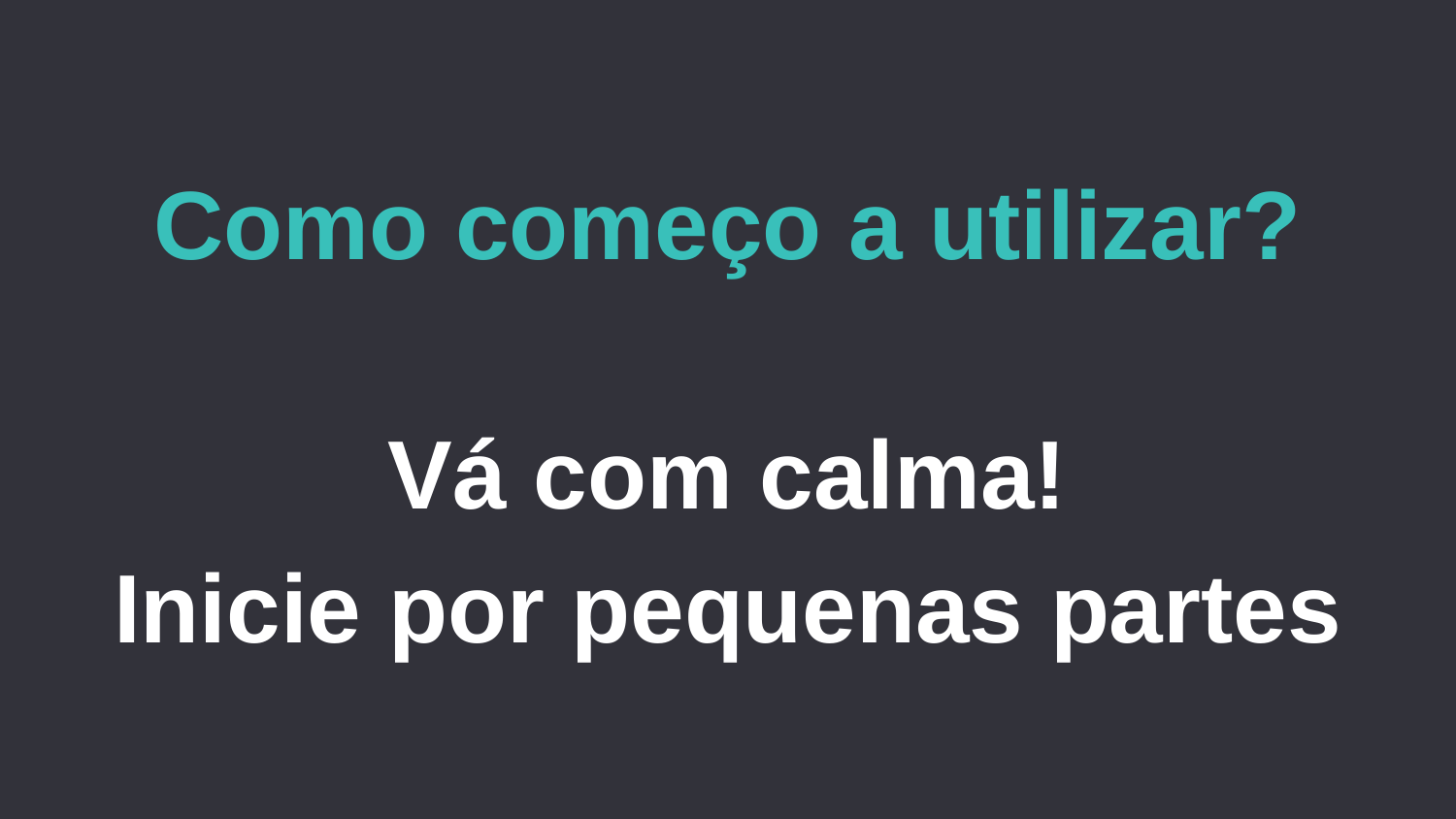

# Como começo a utilizar?
Vá com calma!
Inicie por pequenas partes